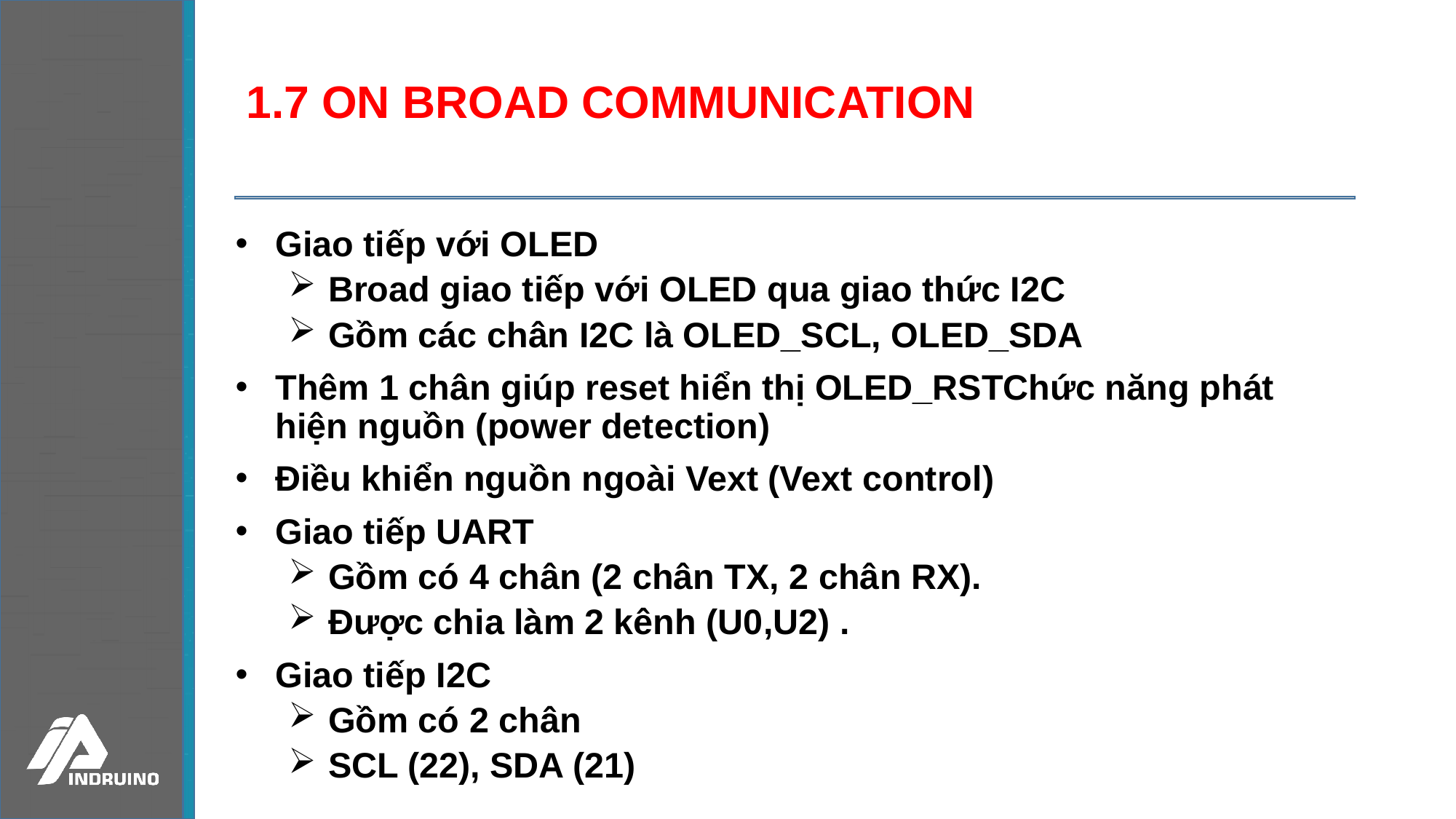

# 1.7 ON BROAD COMMUNICATION
Giao tiếp với OLED
Broad giao tiếp với OLED qua giao thức I2C
Gồm các chân I2C là OLED_SCL, OLED_SDA
Thêm 1 chân giúp reset hiển thị OLED_RSTChức năng phát hiện nguồn (power detection)
Điều khiển nguồn ngoài Vext (Vext control)
Giao tiếp UART
Gồm có 4 chân (2 chân TX, 2 chân RX).
Được chia làm 2 kênh (U0,U2) .
Giao tiếp I2C
Gồm có 2 chân
SCL (22), SDA (21)